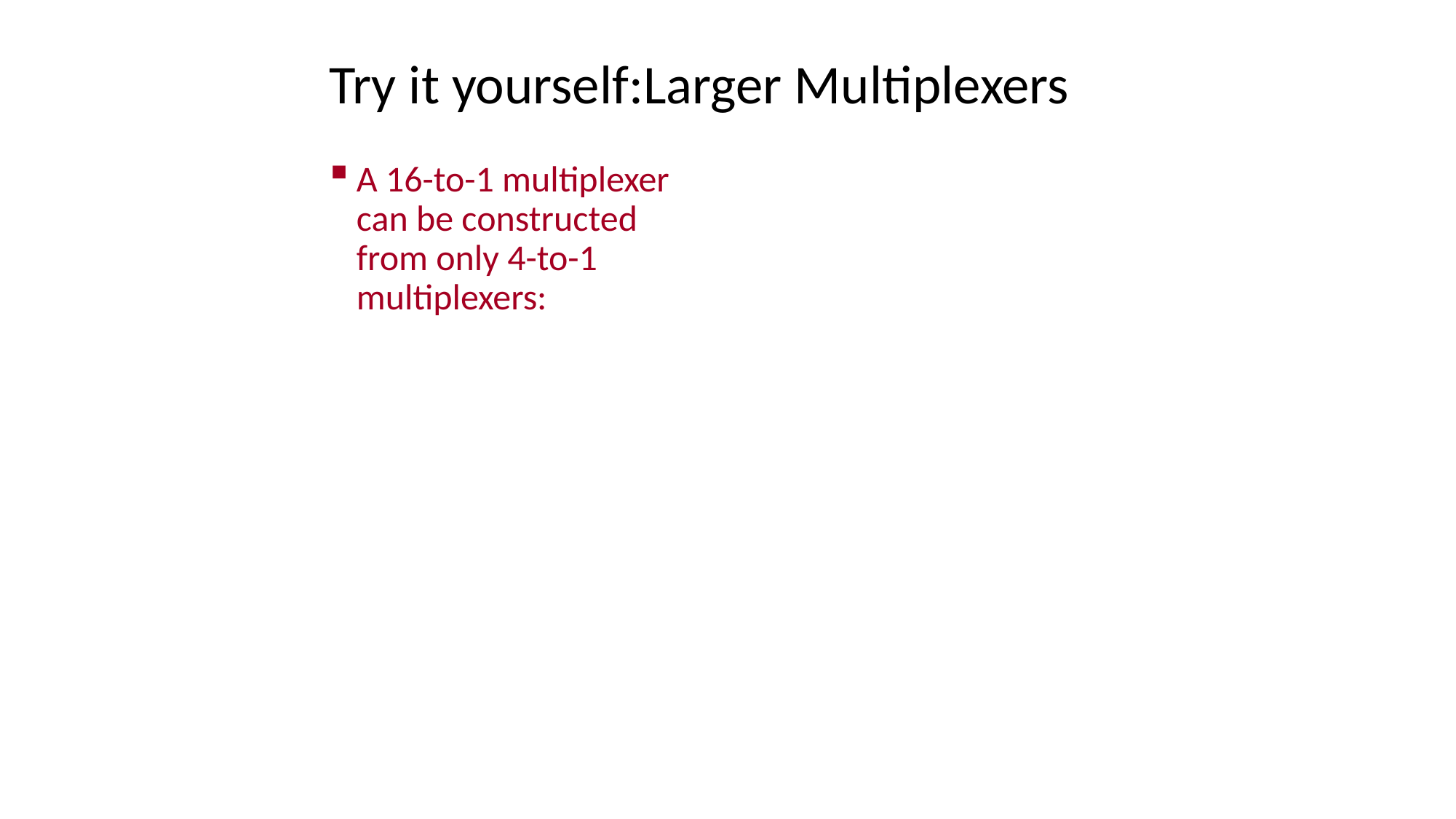

# Try it yourself:Larger Multiplexers
A 16-to-1 multiplexer can be constructed from only 4-to-1 multiplexers: